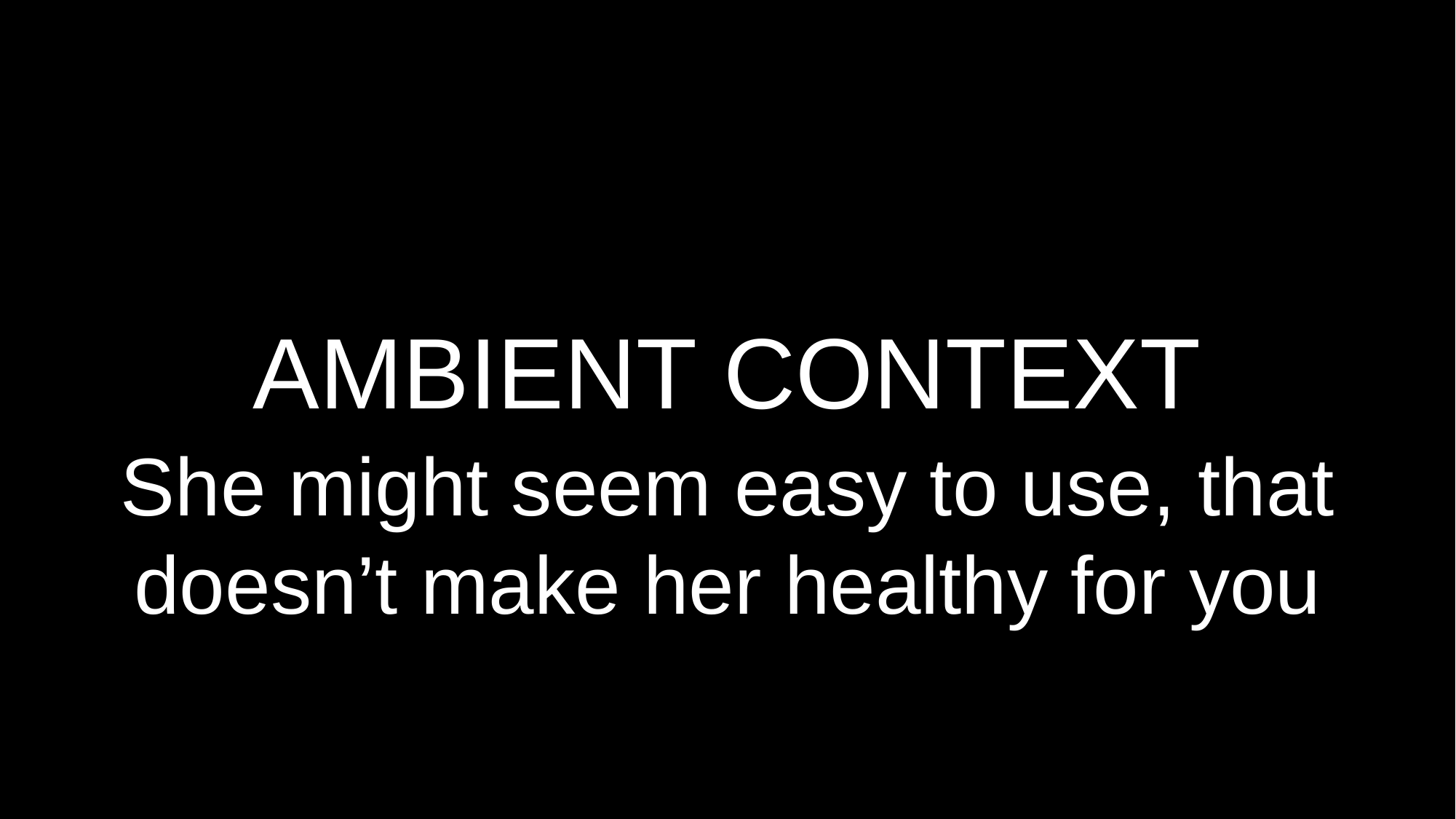

Ambient Context
She might seem easy to use, that
doesn’t make her healthy for you